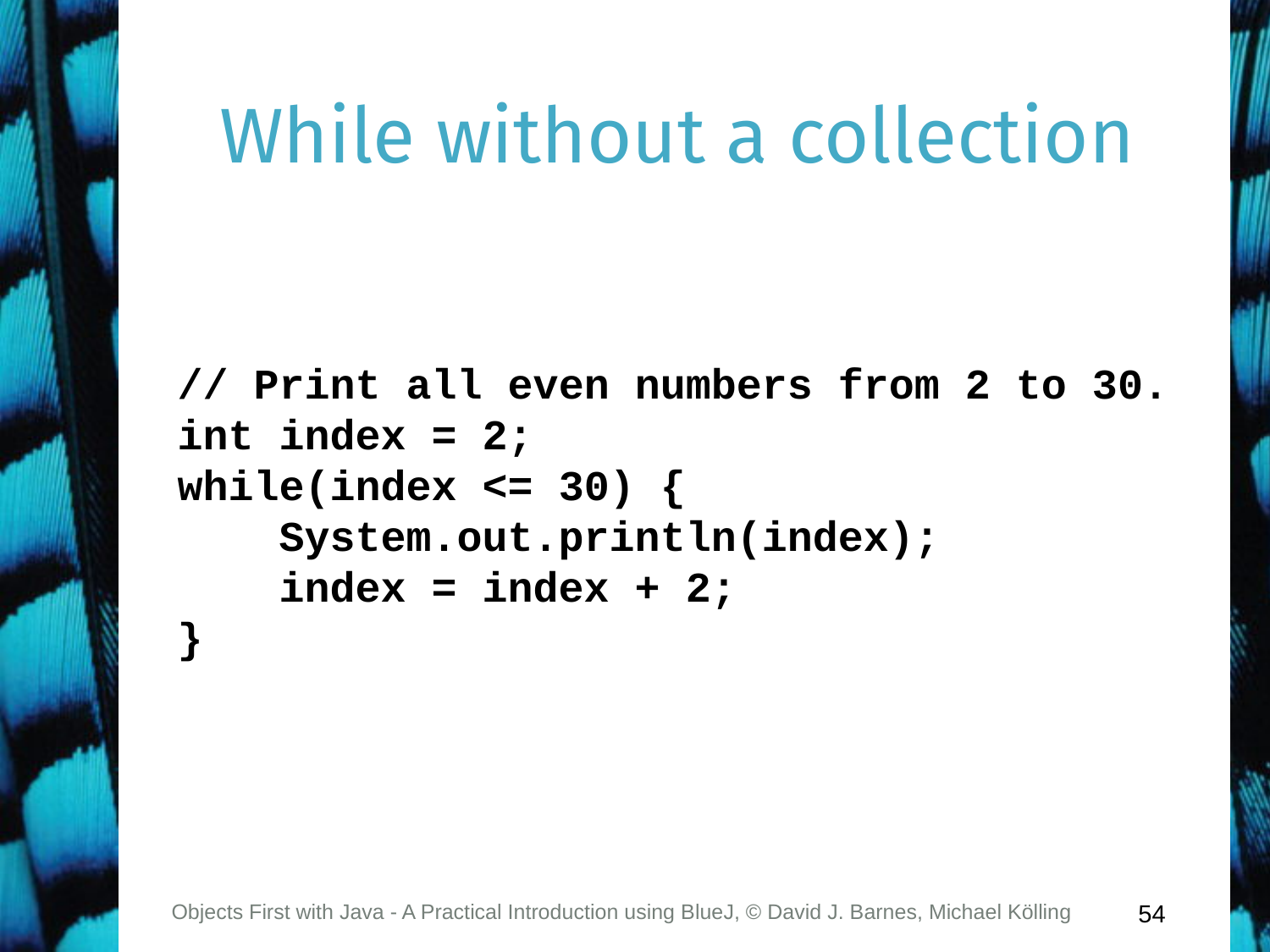

# While without a collection
// Print all even numbers from 2 to 30.
int index = 2;
while(index <= 30) {
    System.out.println(index);
    index = index + 2;
}
Objects First with Java - A Practical Introduction using BlueJ, © David J. Barnes, Michael Kölling